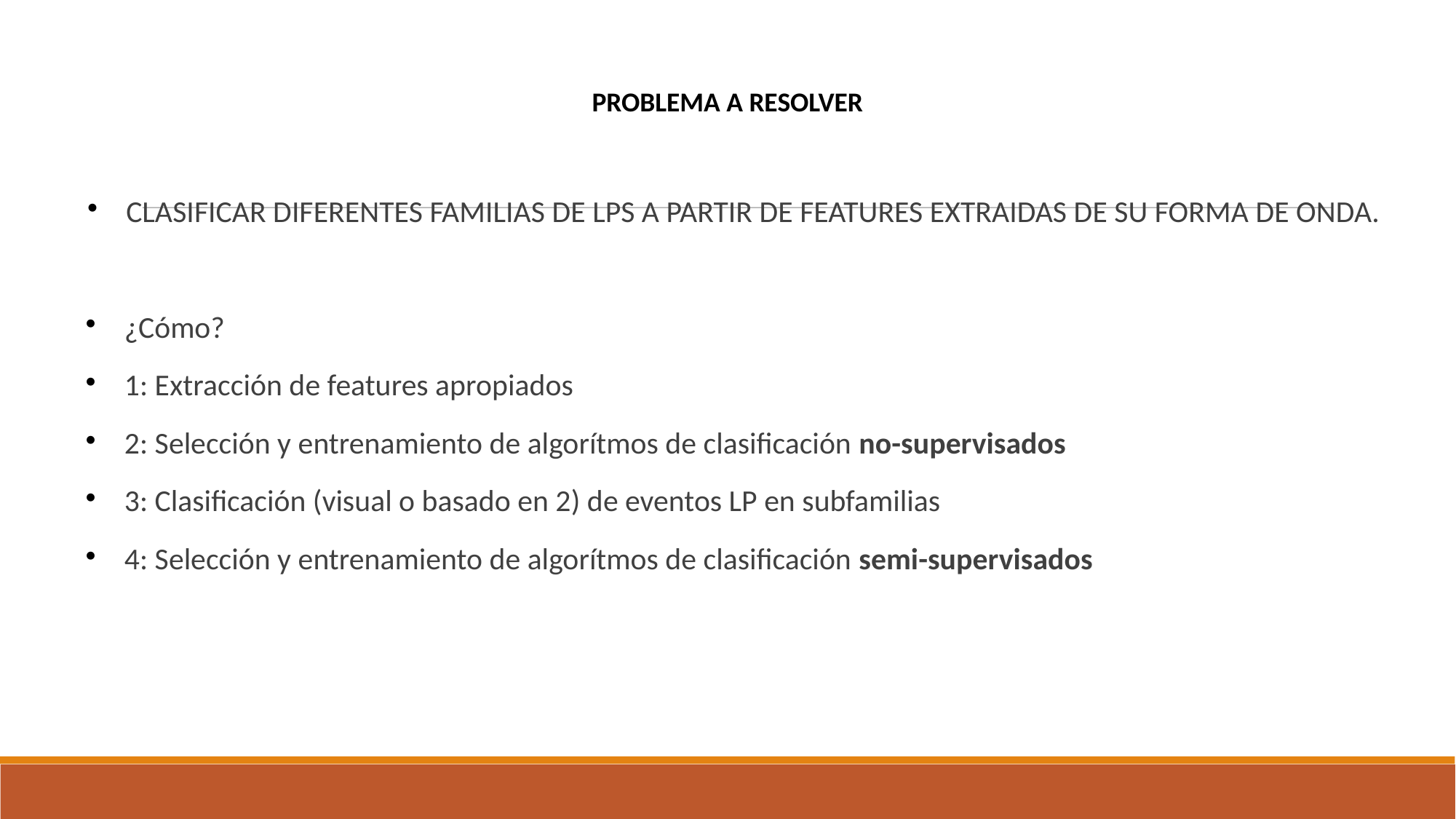

PROBLEMA A RESOLVER
CLASIFICAR DIFERENTES FAMILIAS DE LPS A PARTIR DE FEATURES EXTRAIDAS DE SU FORMA DE ONDA.

¿Cómo?
1: Extracción de features apropiados
2: Selección y entrenamiento de algorítmos de clasificación no-supervisados
3: Clasificación (visual o basado en 2) de eventos LP en subfamilias
4: Selección y entrenamiento de algorítmos de clasificación semi-supervisados